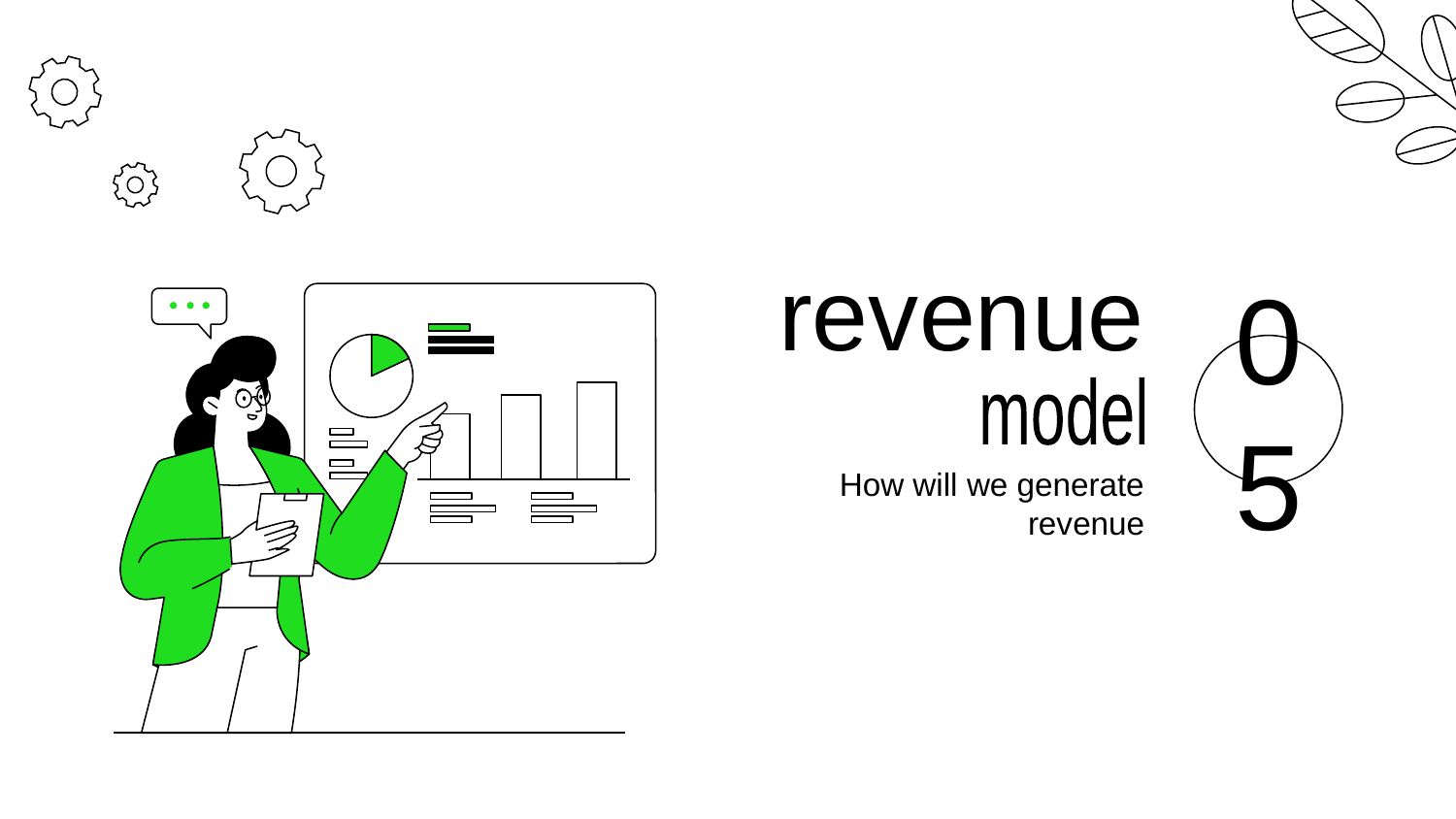

# revenue

05
model
How will we generate revenue